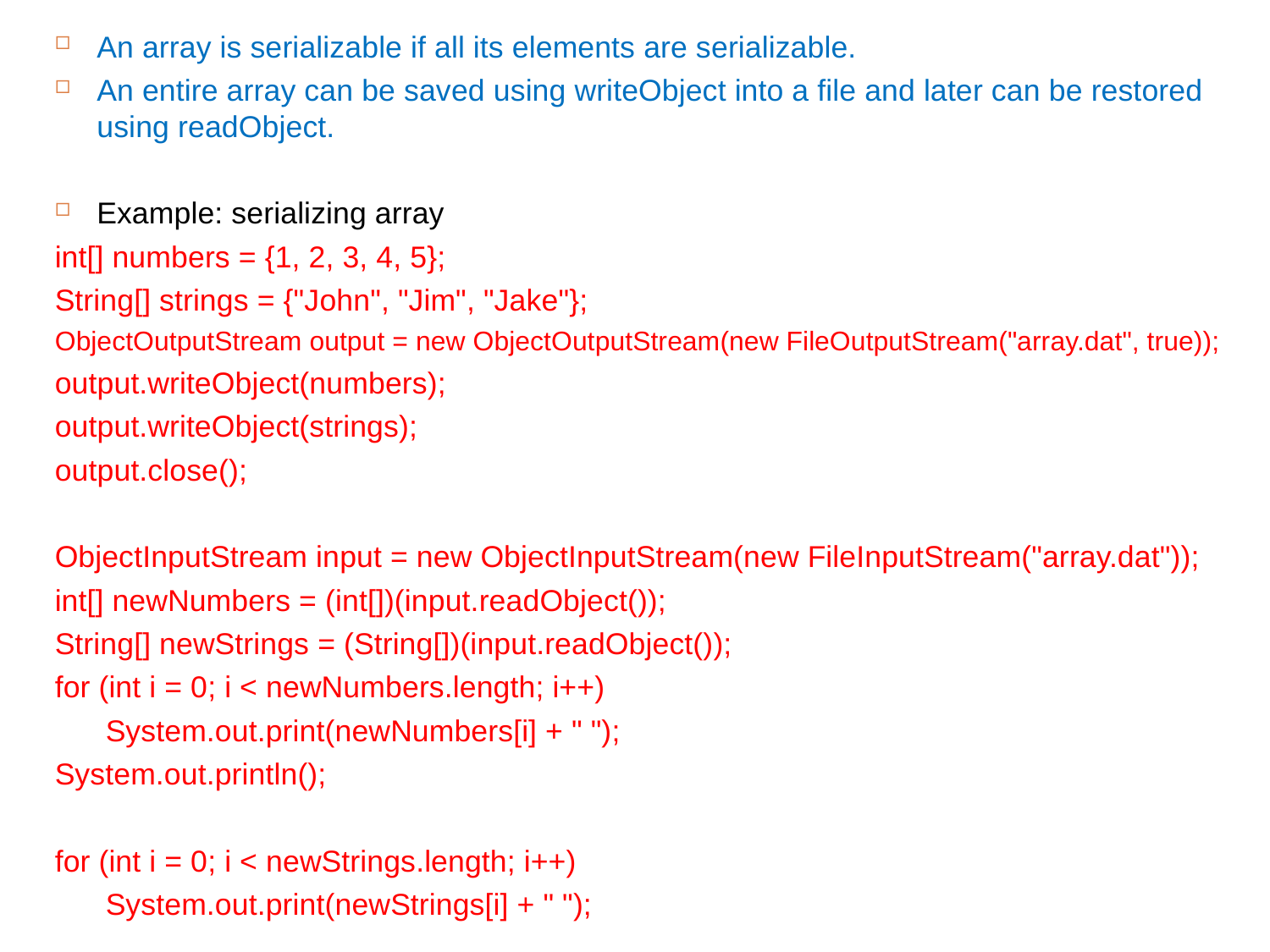

An array is serializable if all its elements are serializable.
An entire array can be saved using writeObject into a file and later can be restored using readObject.

Example: serializing array
int[] numbers = {1, 2, 3, 4, 5};
String[] strings = {"John", "Jim", "Jake"};
ObjectOutputStream output = new ObjectOutputStream(new FileOutputStream("array.dat", true));
output.writeObject(numbers);
output.writeObject(strings);
output.close();

ObjectInputStream input = new ObjectInputStream(new FileInputStream("array.dat"));
int[] newNumbers = (int[])(input.readObject());
String[] newStrings = (String[])(input.readObject());
for (int i = 0; i < newNumbers.length; i++)
      System.out.print(newNumbers[i] + " ");
System.out.println();

for (int i = 0; i < newStrings.length; i++)
      System.out.print(newStrings[i] + " ");